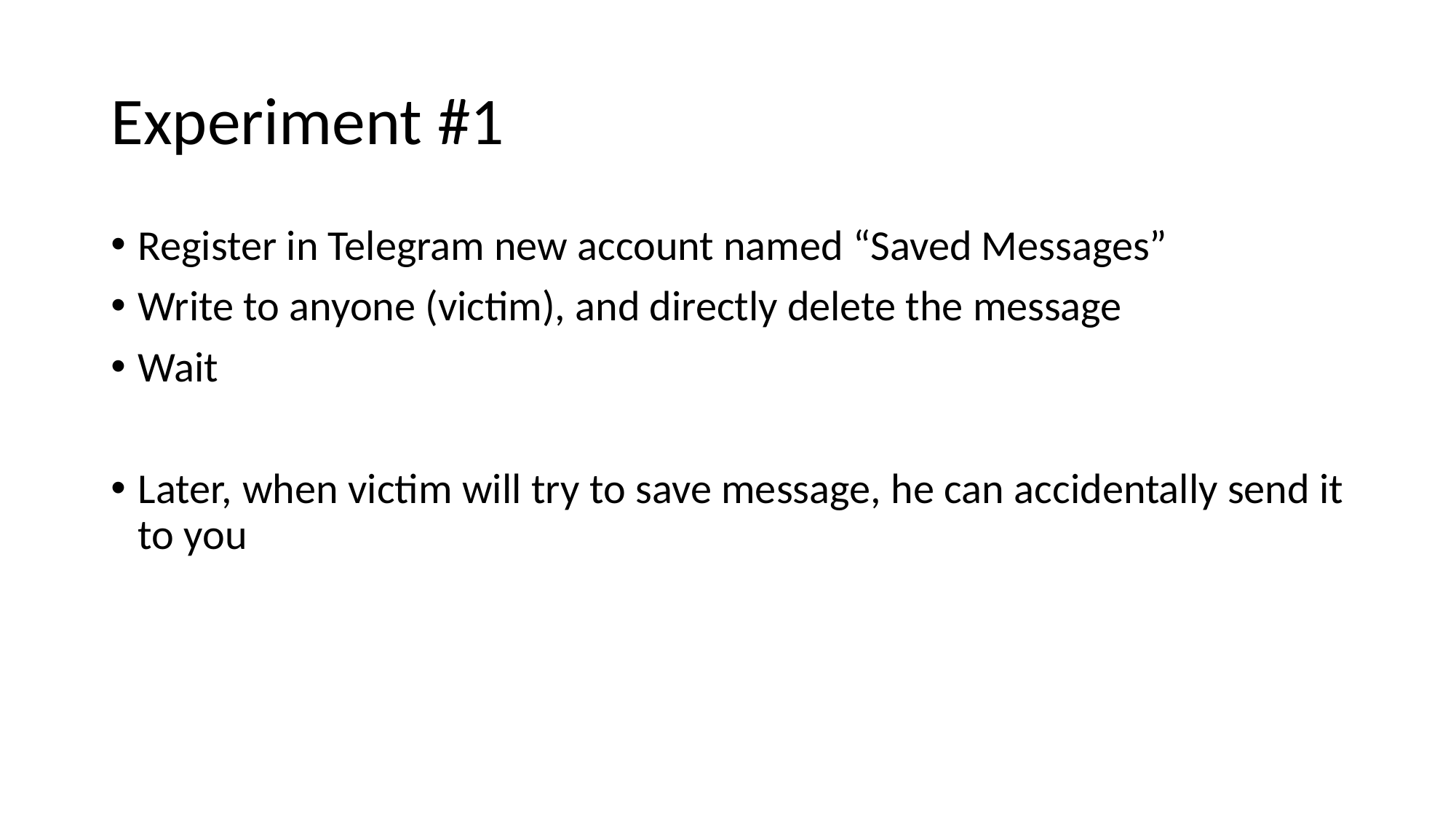

# Experiment #1
Register in Telegram new account named “Saved Messages”
Write to anyone (victim), and directly delete the message
Wait

Later, when victim will try to save message, he can accidentally send it to you